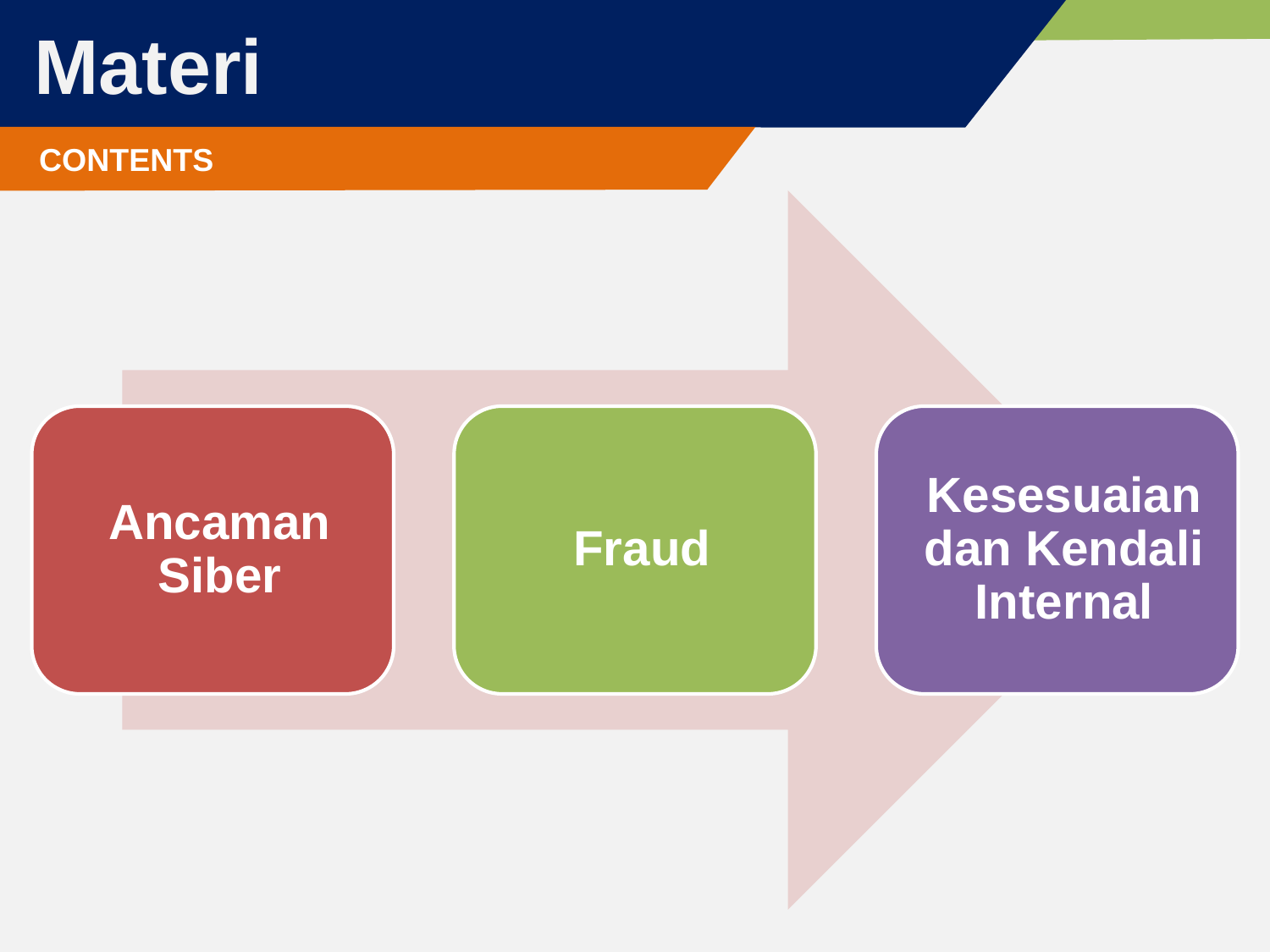

# Materi
   CONTENTS
Ancaman Siber
Fraud
Kesesuaian dan Kendali Internal